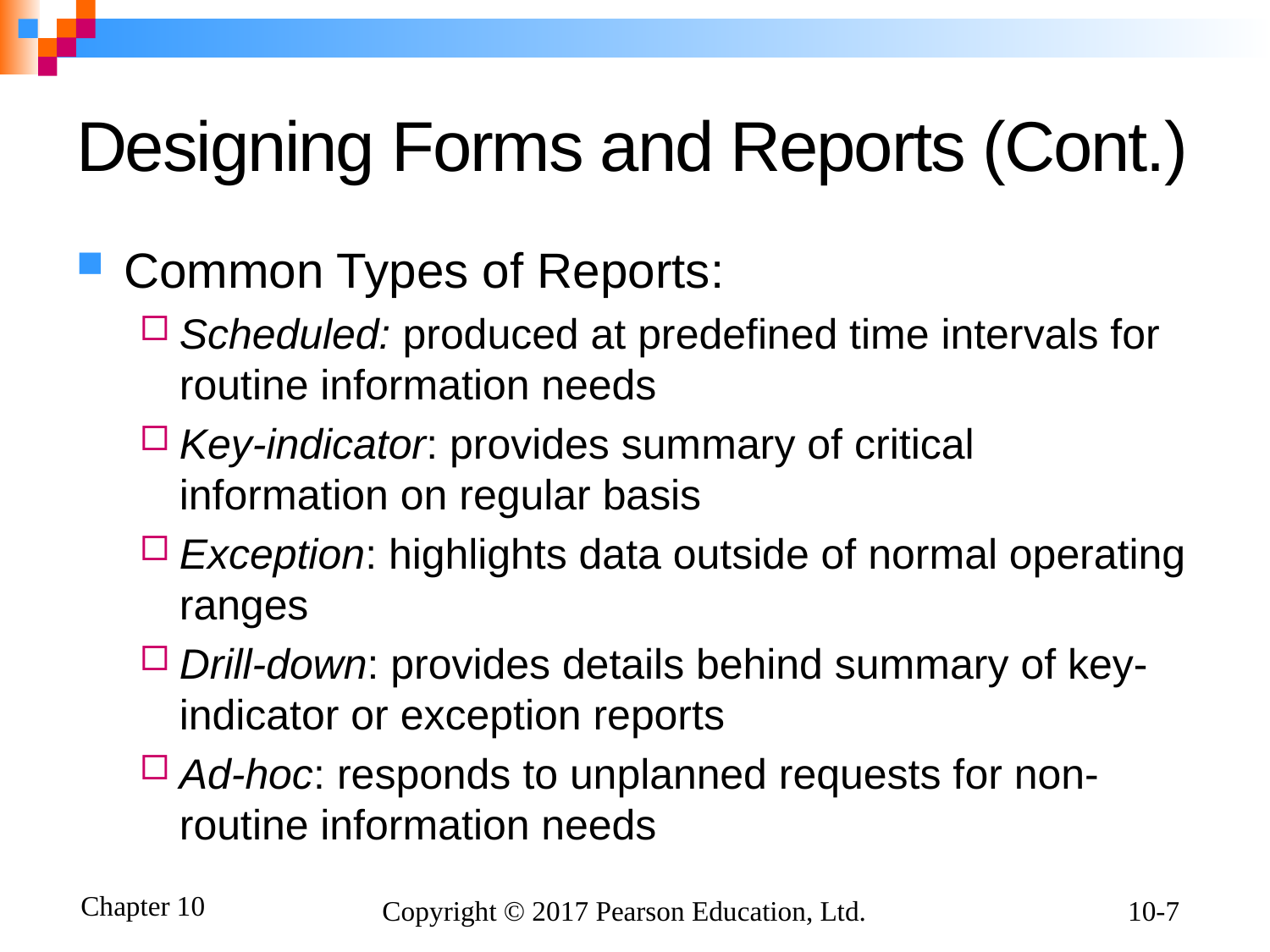

# Designing Forms and Reports (Cont.)
Common Types of Reports:
Scheduled: produced at predefined time intervals for routine information needs
Key-indicator: provides summary of critical information on regular basis
Exception: highlights data outside of normal operating ranges
Drill-down: provides details behind summary of key-indicator or exception reports
Ad-hoc: responds to unplanned requests for non-routine information needs